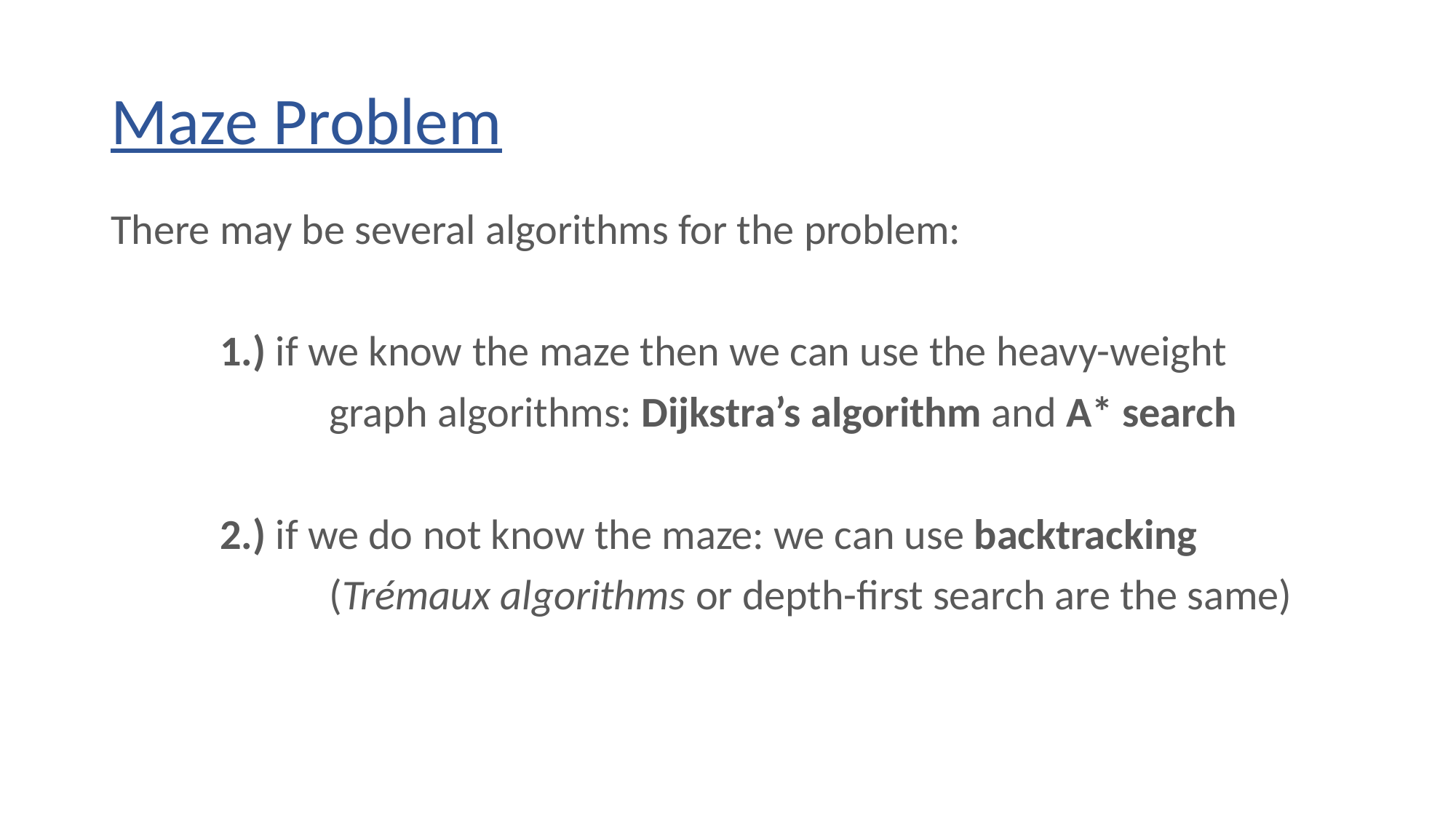

# Maze Problem
There may be several algorithms for the problem:

	1.) if we know the maze then we can use the heavy-weight
		graph algorithms: Dijkstra’s algorithm and A* search

	2.) if we do not know the maze: we can use backtracking
		(Trémaux algorithms or depth-first search are the same)